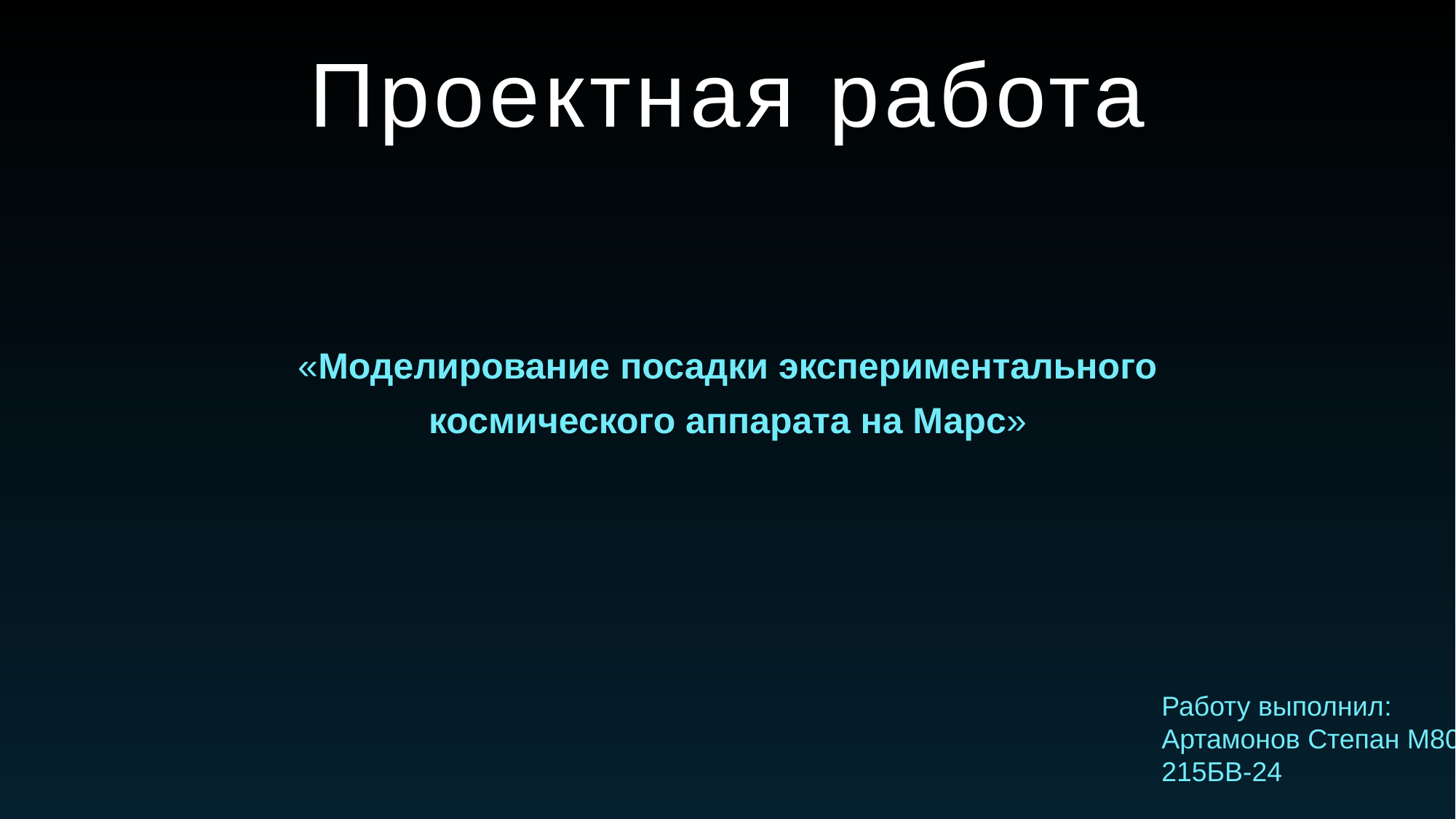

# Проектная работа
«Моделирование посадки экспериментального
космического аппарата на Марс»

Работу выполнил:
Артамонов Степан М80-215БВ-24